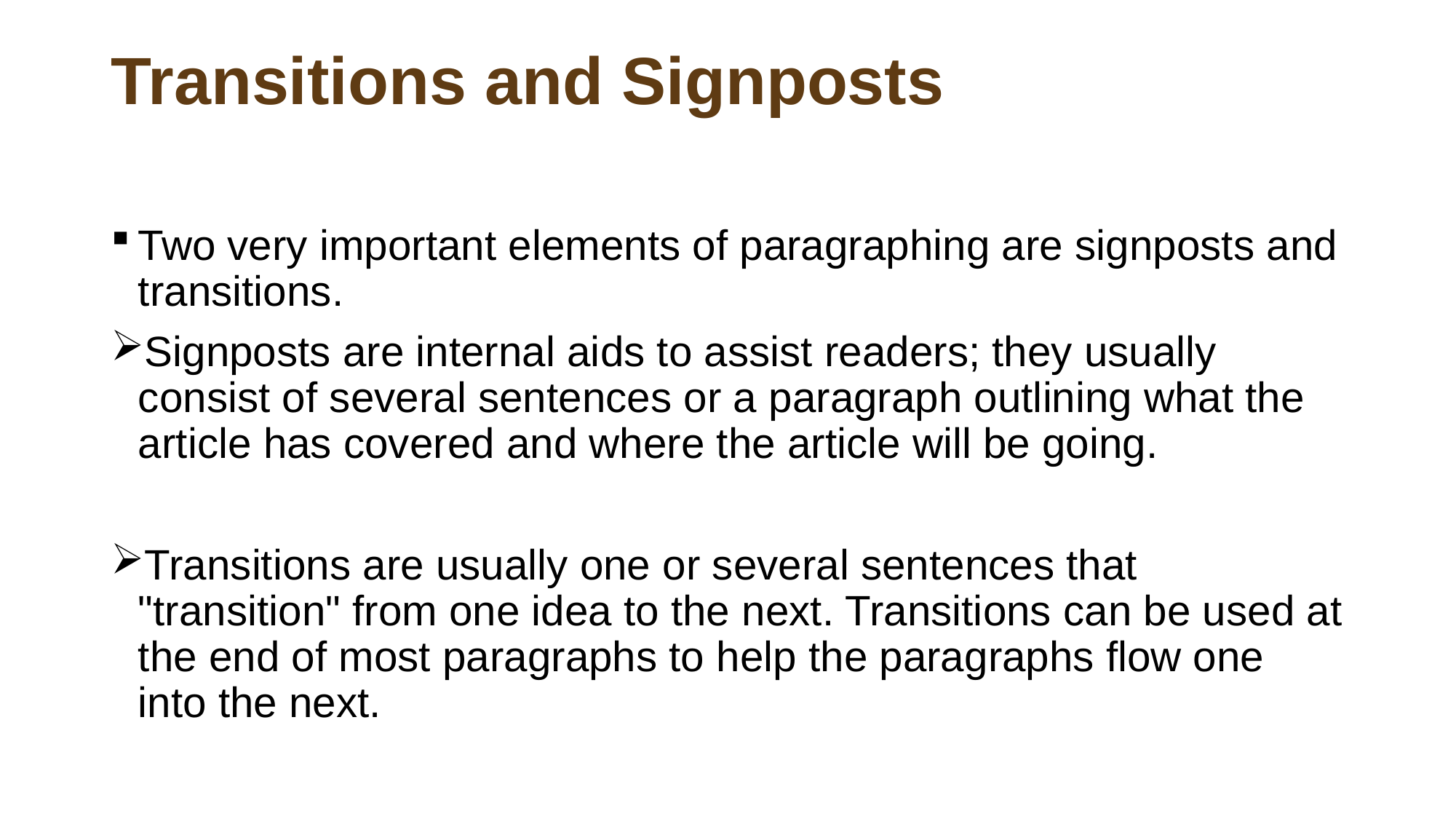

# Transitions and Signposts
Two very important elements of paragraphing are signposts and transitions.
Signposts are internal aids to assist readers; they usually consist of several sentences or a paragraph outlining what the article has covered and where the article will be going.

Transitions are usually one or several sentences that "transition" from one idea to the next. Transitions can be used at the end of most paragraphs to help the paragraphs flow one into the next.